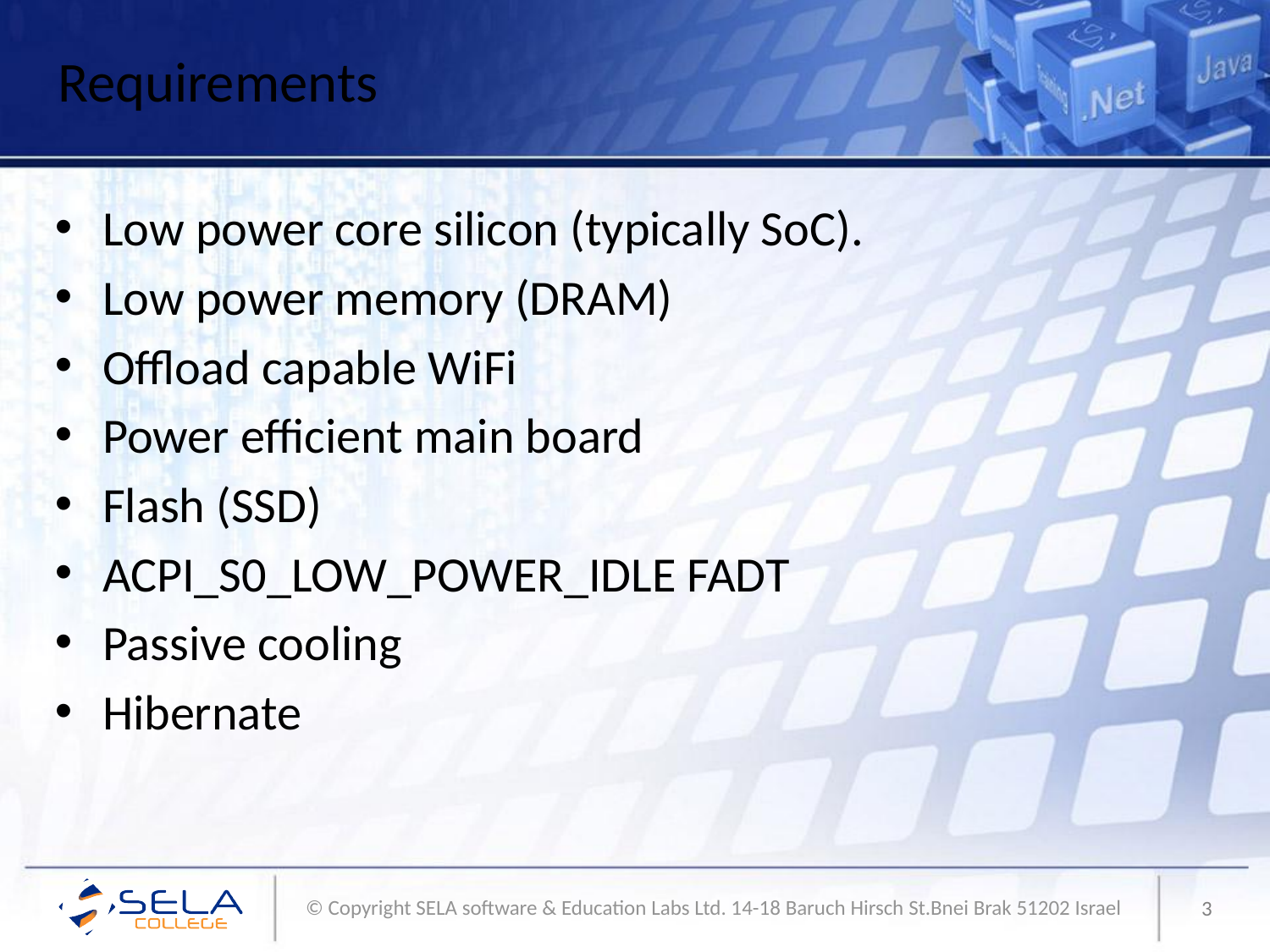

# Requirements
Low power core silicon (typically SoC).
Low power memory (DRAM)
Offload capable WiFi
Power efficient main board
Flash (SSD)
ACPI_S0_LOW_POWER_IDLE FADT
Passive cooling
Hibernate
3
© Copyright SELA software & Education Labs Ltd. 14-18 Baruch Hirsch St.Bnei Brak 51202 Israel